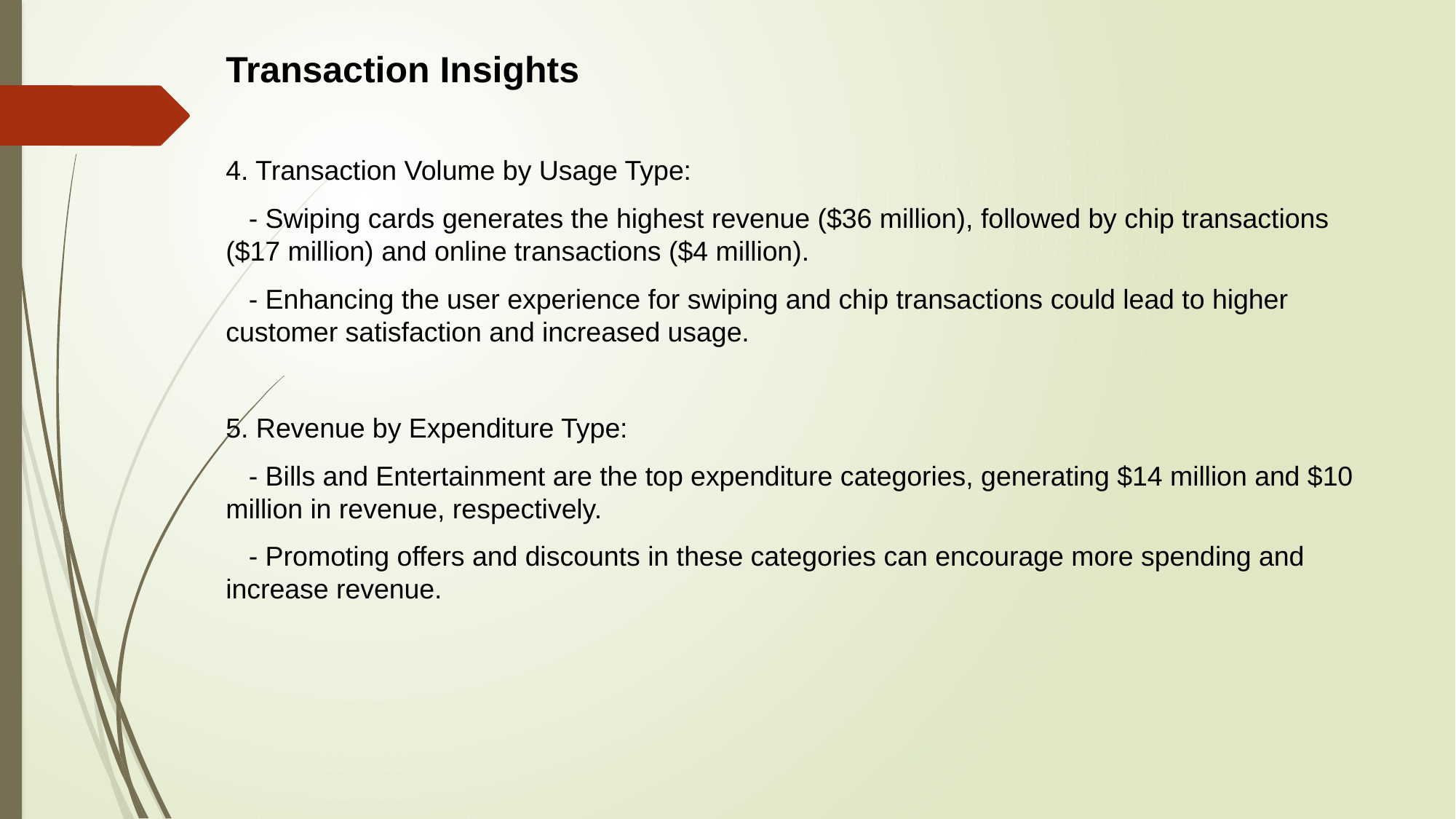

Transaction Insights

4. Transaction Volume by Usage Type:
   - Swiping cards generates the highest revenue ($36 million), followed by chip transactions ($17 million) and online transactions ($4 million).
   - Enhancing the user experience for swiping and chip transactions could lead to higher customer satisfaction and increased usage.

5. Revenue by Expenditure Type:
   - Bills and Entertainment are the top expenditure categories, generating $14 million and $10 million in revenue, respectively.
   - Promoting offers and discounts in these categories can encourage more spending and increase revenue.